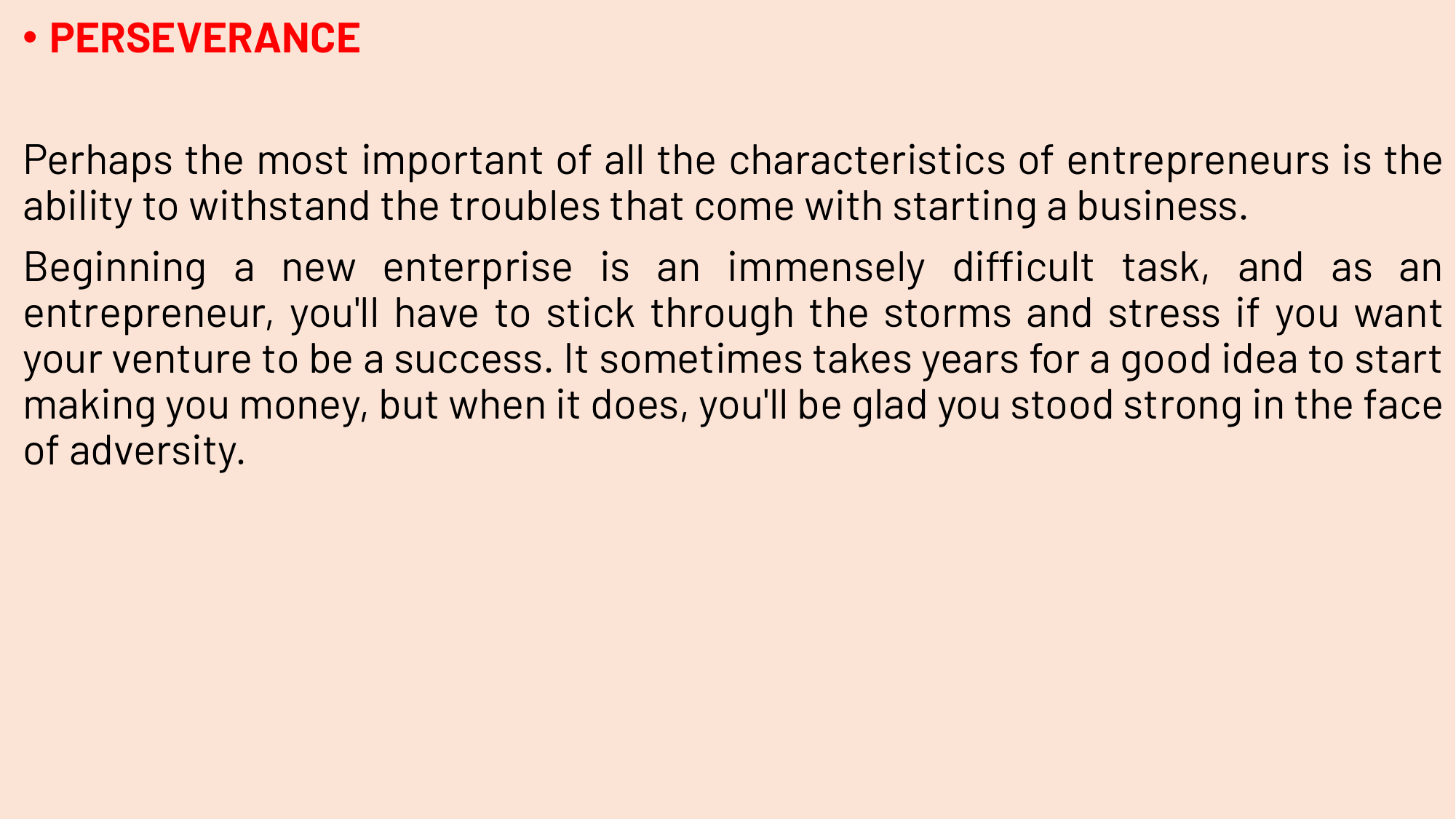

PERSEVERANCE

Perhaps the most important of all the characteristics of entrepreneurs is the ability to withstand the troubles that come with starting a business.
Beginning a new enterprise is an immensely difficult task, and as an entrepreneur, you'll have to stick through the storms and stress if you want your venture to be a success. It sometimes takes years for a good idea to start making you money, but when it does, you'll be glad you stood strong in the face of adversity.